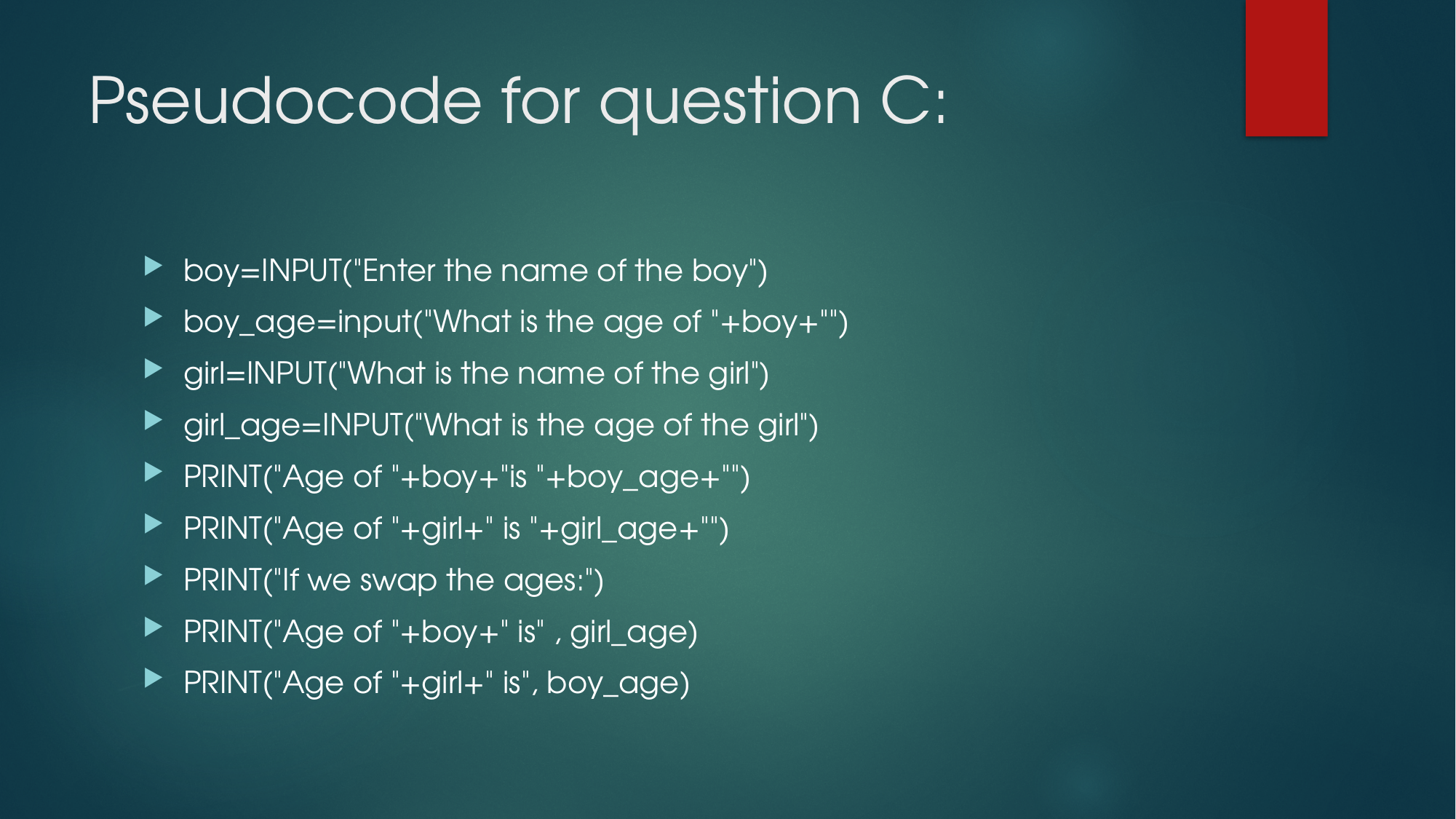

# Pseudocode for question C:
boy=INPUT("Enter the name of the boy")
boy_age=input("What is the age of "+boy+"")
girl=INPUT("What is the name of the girl")
girl_age=INPUT("What is the age of the girl")
PRINT("Age of "+boy+"is "+boy_age+"")
PRINT("Age of "+girl+" is "+girl_age+"")
PRINT("If we swap the ages:")
PRINT("Age of "+boy+" is" , girl_age)
PRINT("Age of "+girl+" is", boy_age)